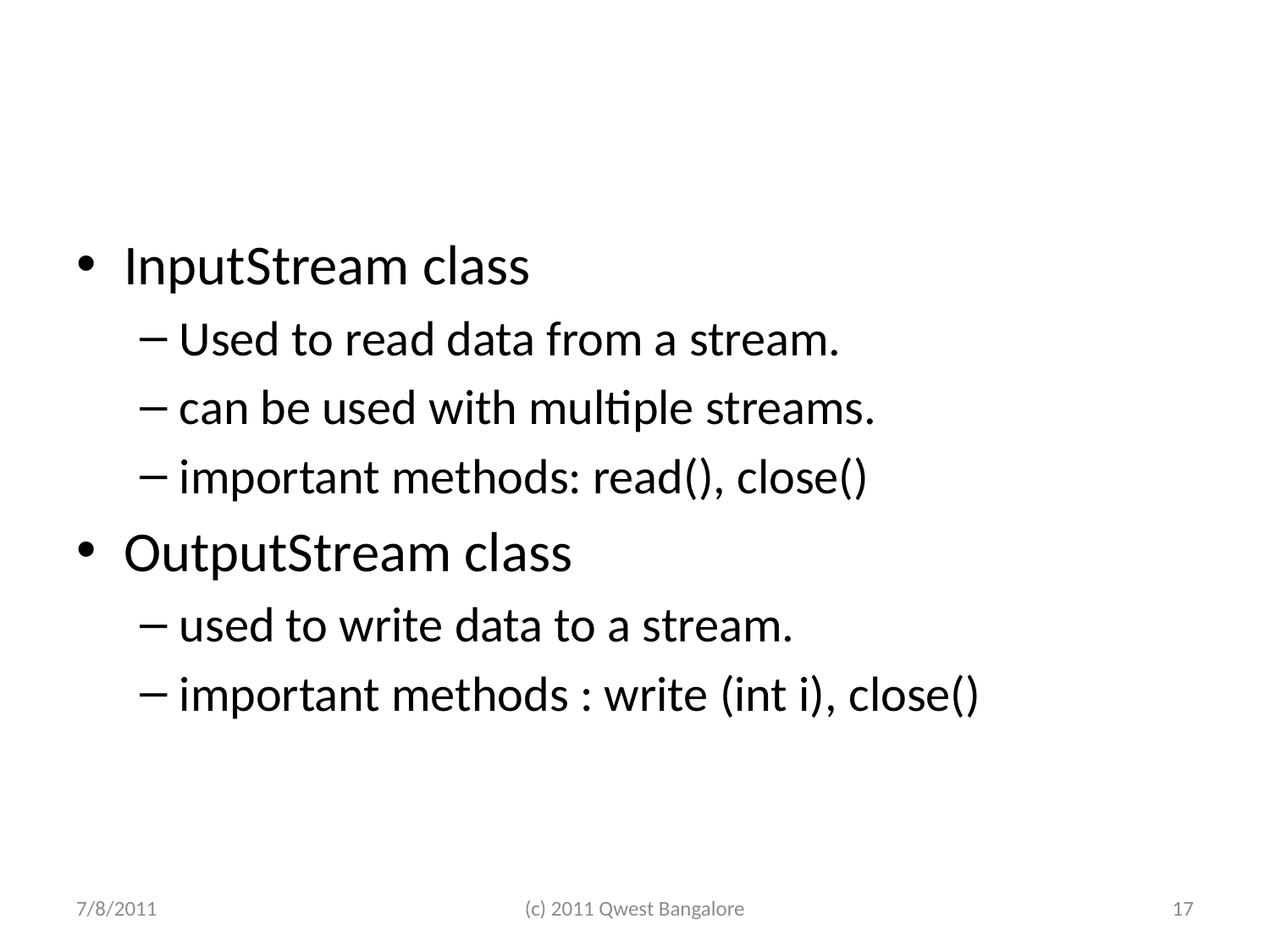

#
InputStream class
Used to read data from a stream.
can be used with multiple streams.
important methods: read(), close()
OutputStream class
used to write data to a stream.
important methods : write (int i), close()

7/8/2011
(c) 2011 Qwest Bangalore
17